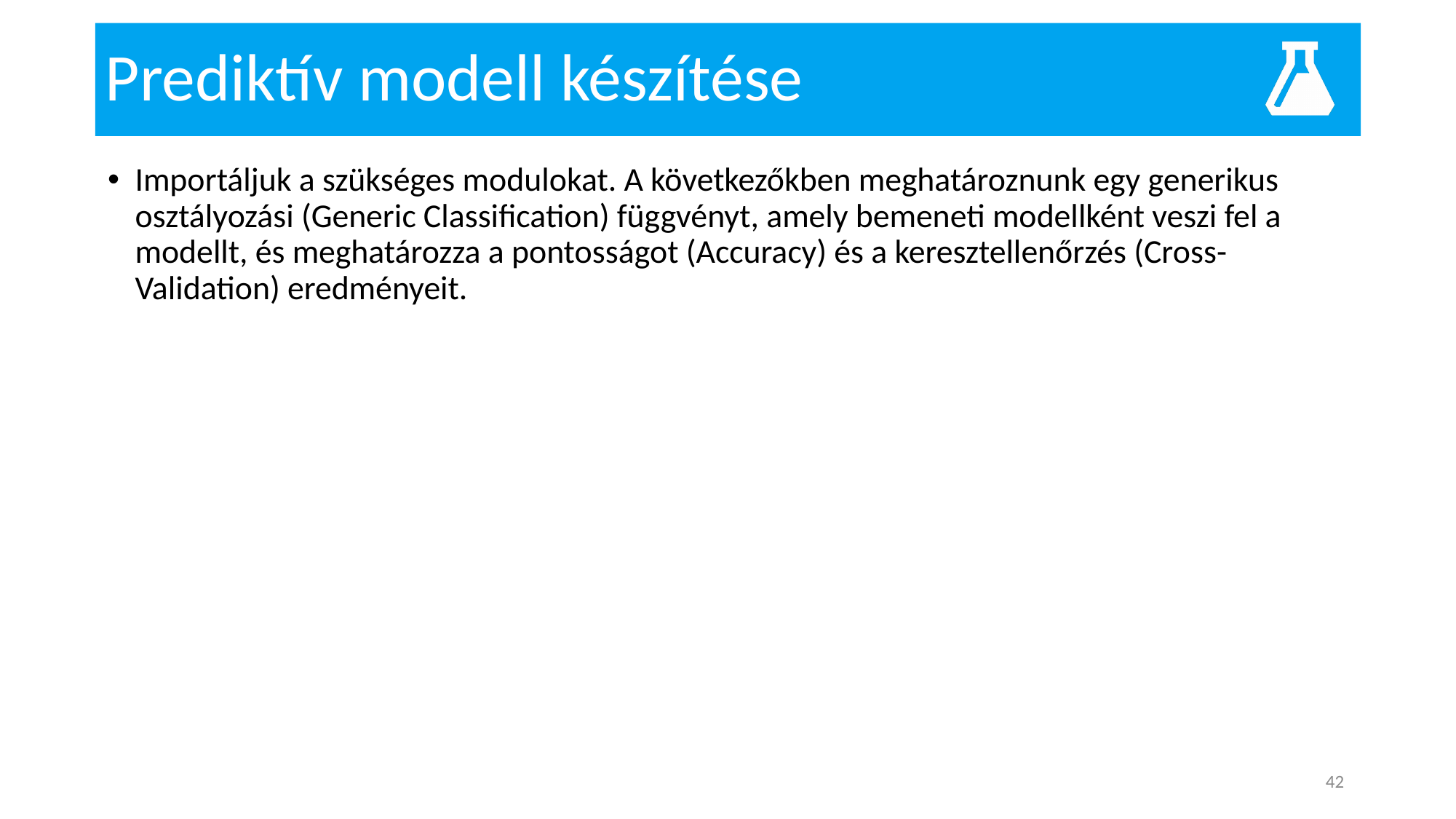

# Prediktív modell készítése
Importáljuk a szükséges modulokat. A következőkben meghatároznunk egy generikus osztályozási (Generic Classification) függvényt, amely bemeneti modellként veszi fel a modellt, és meghatározza a pontosságot (Accuracy) és a keresztellenőrzés (Cross-Validation) eredményeit.

42